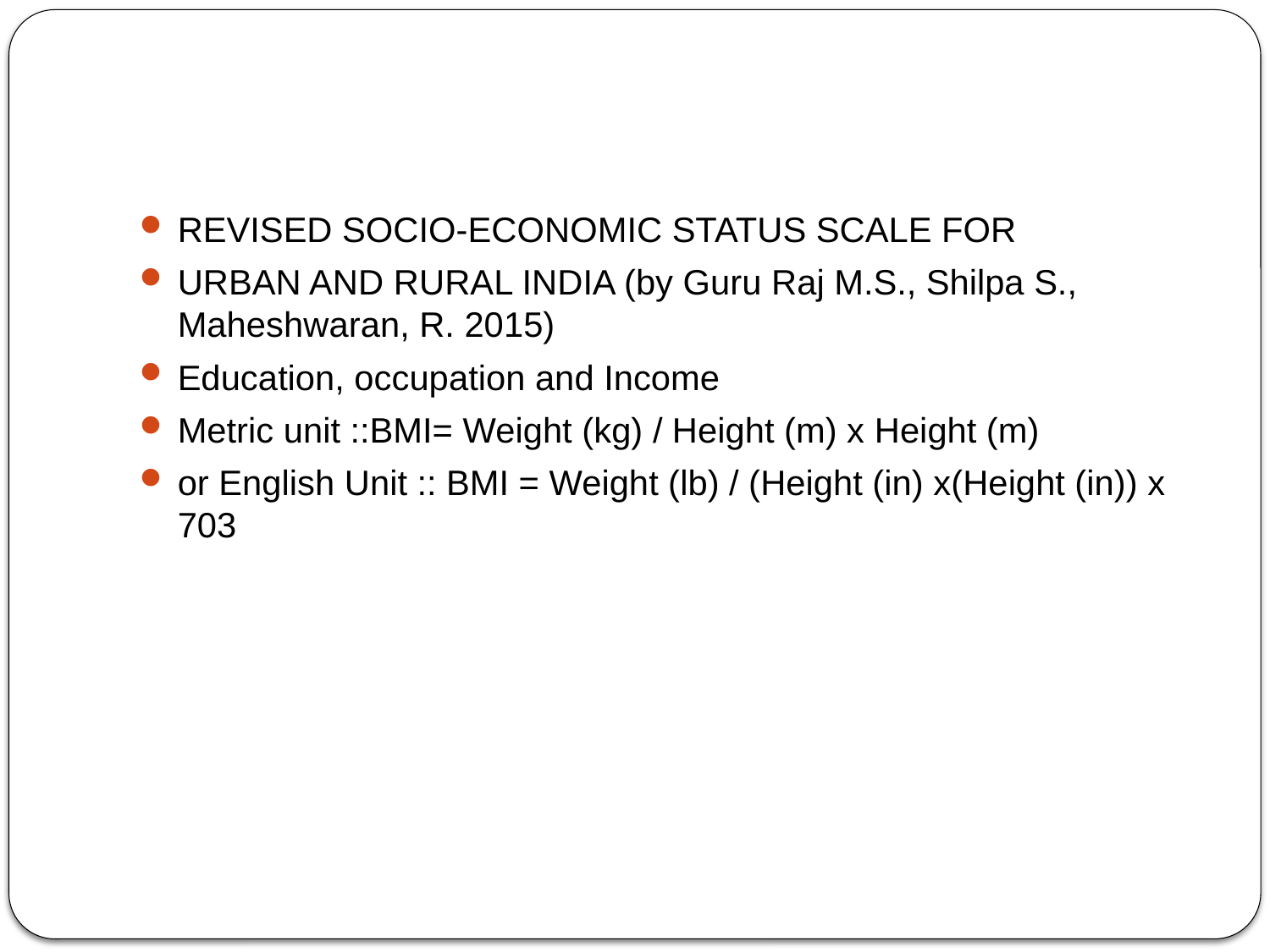

#
REVISED SOCIO-ECONOMIC STATUS SCALE FOR
URBAN AND RURAL INDIA (by Guru Raj M.S., Shilpa S., Maheshwaran, R. 2015)
Education, occupation and Income
Metric unit ::BMI= Weight (kg) / Height (m) x Height (m)
or English Unit :: BMI = Weight (lb) / (Height (in) x(Height (in)) x 703